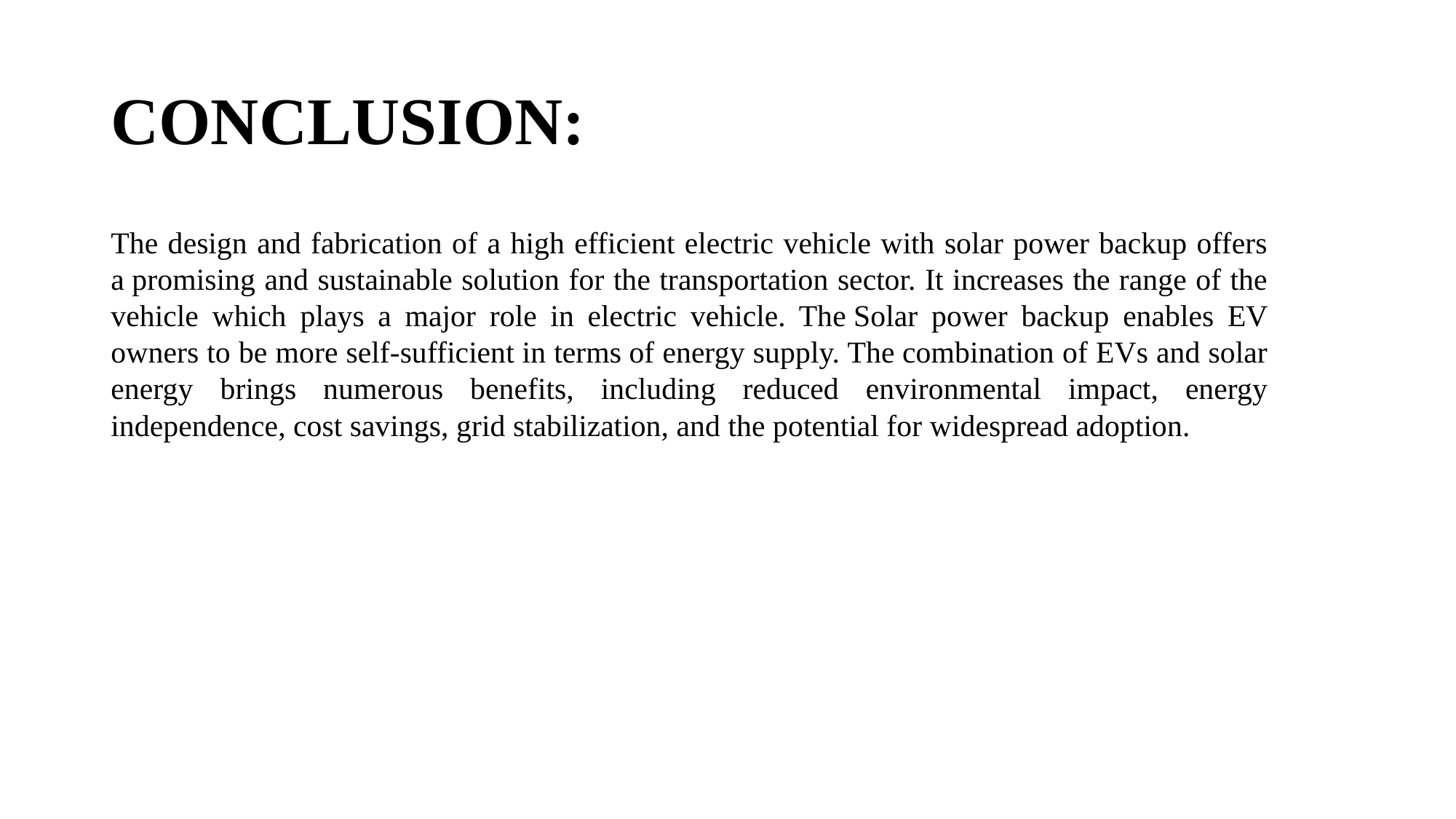

# CONCLUSION:
The design and fabrication of a high efficient electric vehicle with solar power backup offers a promising and sustainable solution for the transportation sector. It increases the range of the vehicle which plays a major role in electric vehicle. The Solar power backup enables EV owners to be more self-sufficient in terms of energy supply. The combination of EVs and solar energy brings numerous benefits, including reduced environmental impact, energy independence, cost savings, grid stabilization, and the potential for widespread adoption.